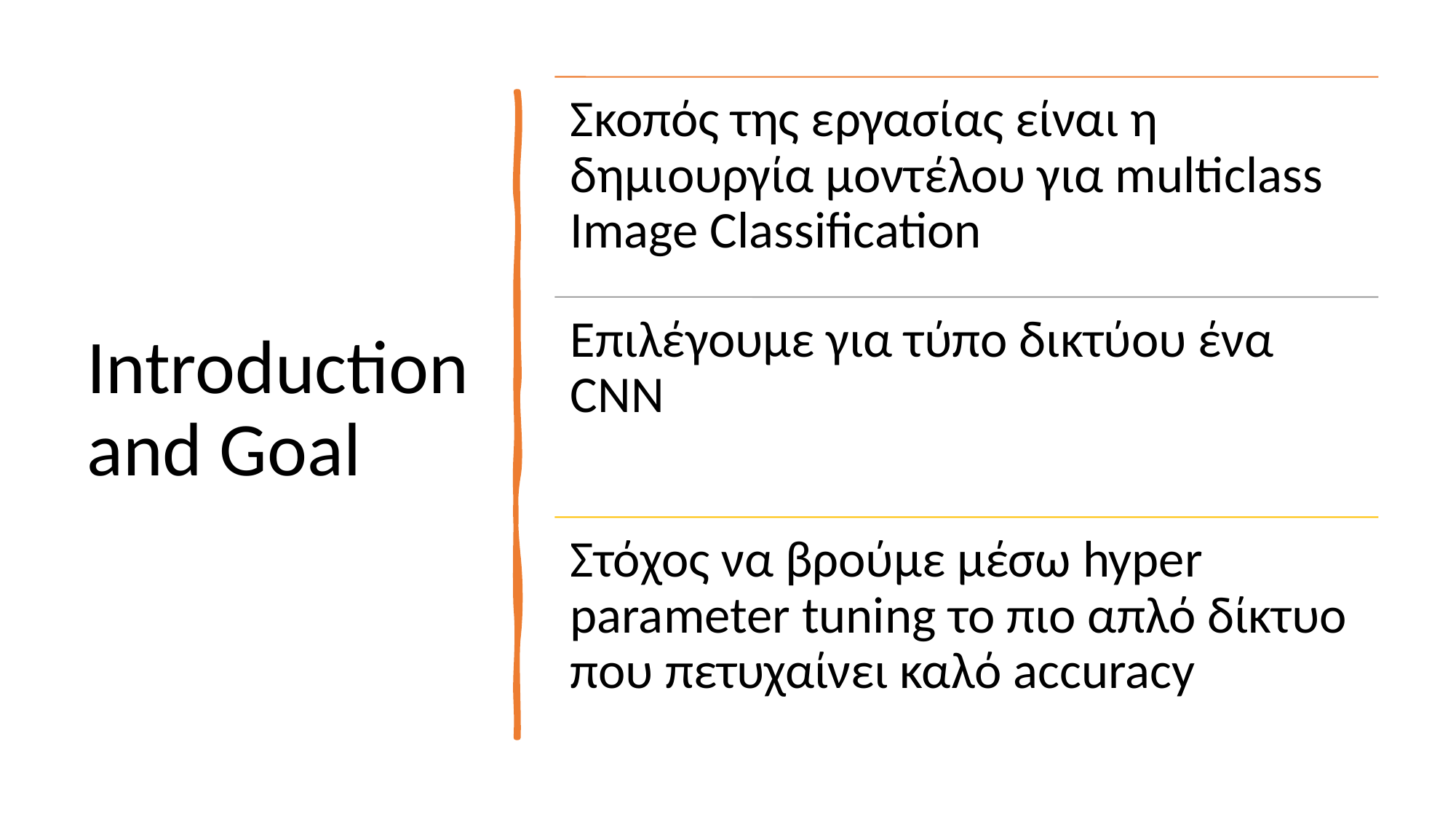

Σκοπός της εργασίας είναι η δημιουργία μοντέλου για multiclass Image Classification
Επιλέγουμε για τύπο δικτύου ένα CNN
Στόχος να βρούμε μέσω hyper parameter tuning το πιο απλό δίκτυο που πετυχαίνει καλό accuracy
# Introduction and Goal